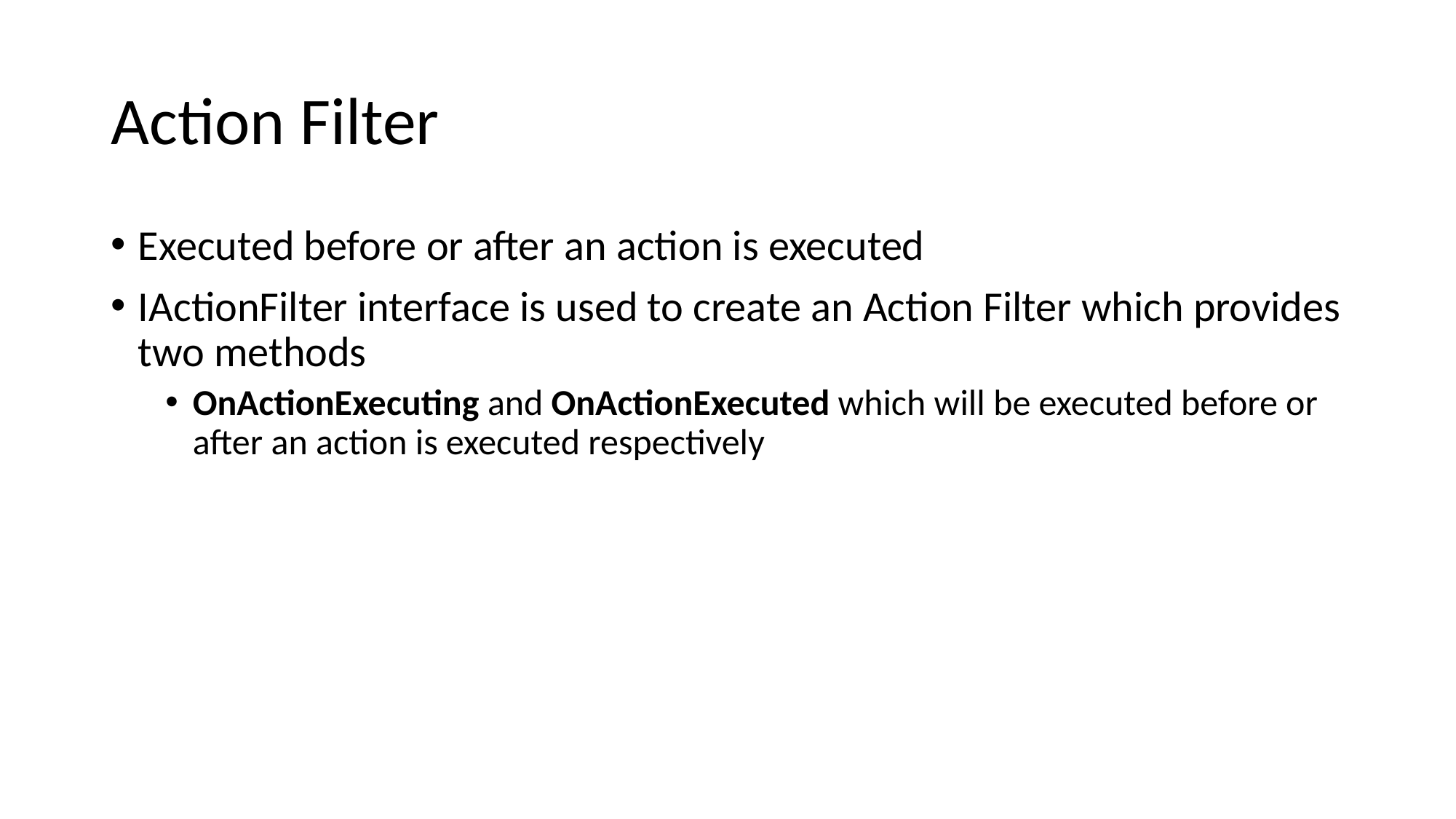

# Action Filter
Executed before or after an action is executed
IActionFilter interface is used to create an Action Filter which provides two methods
OnActionExecuting and OnActionExecuted which will be executed before or after an action is executed respectively